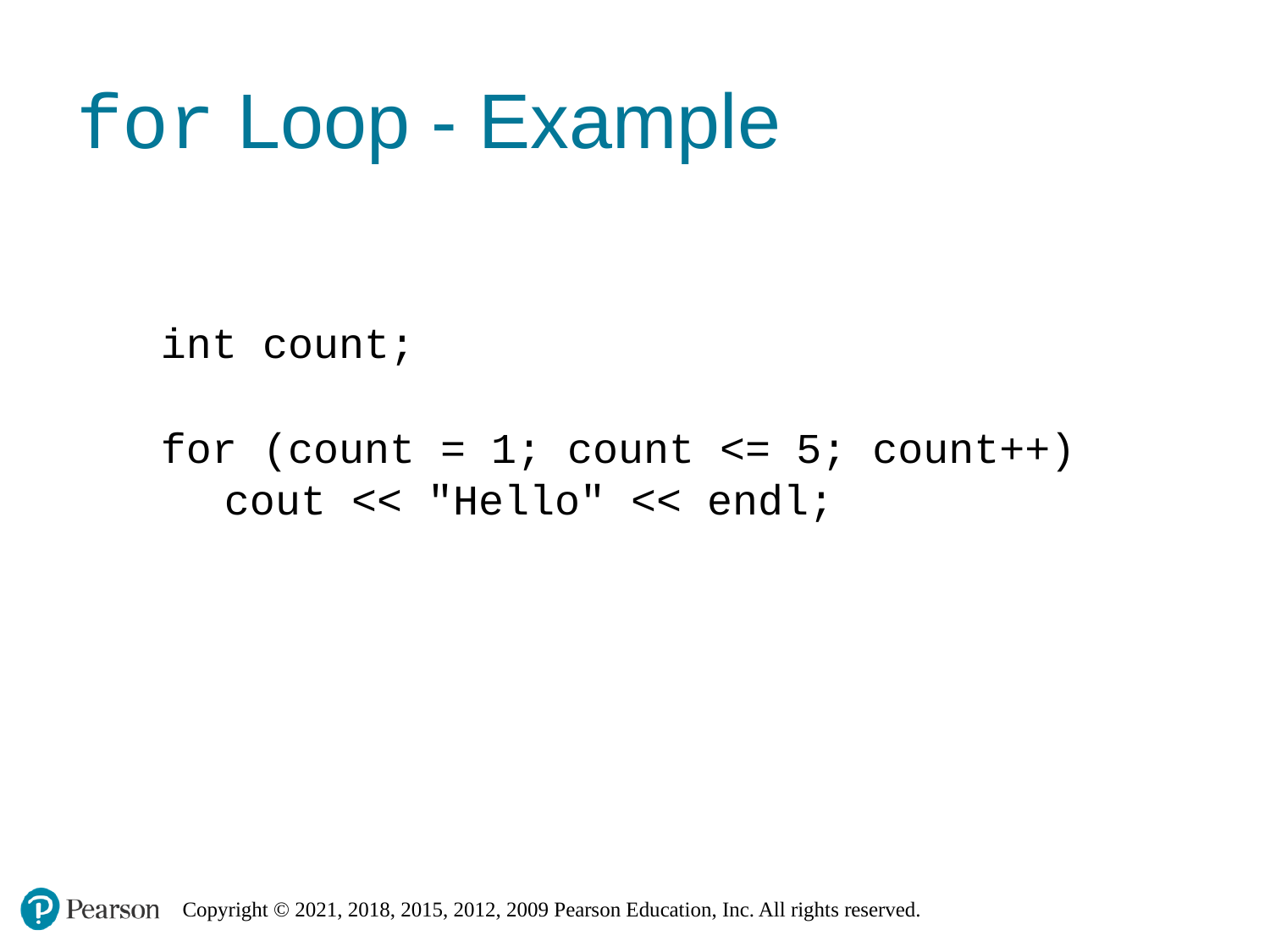

# for Loop - Example
int count;
for (count = 1; count <= 5; count++)
cout << "Hello" << endl;